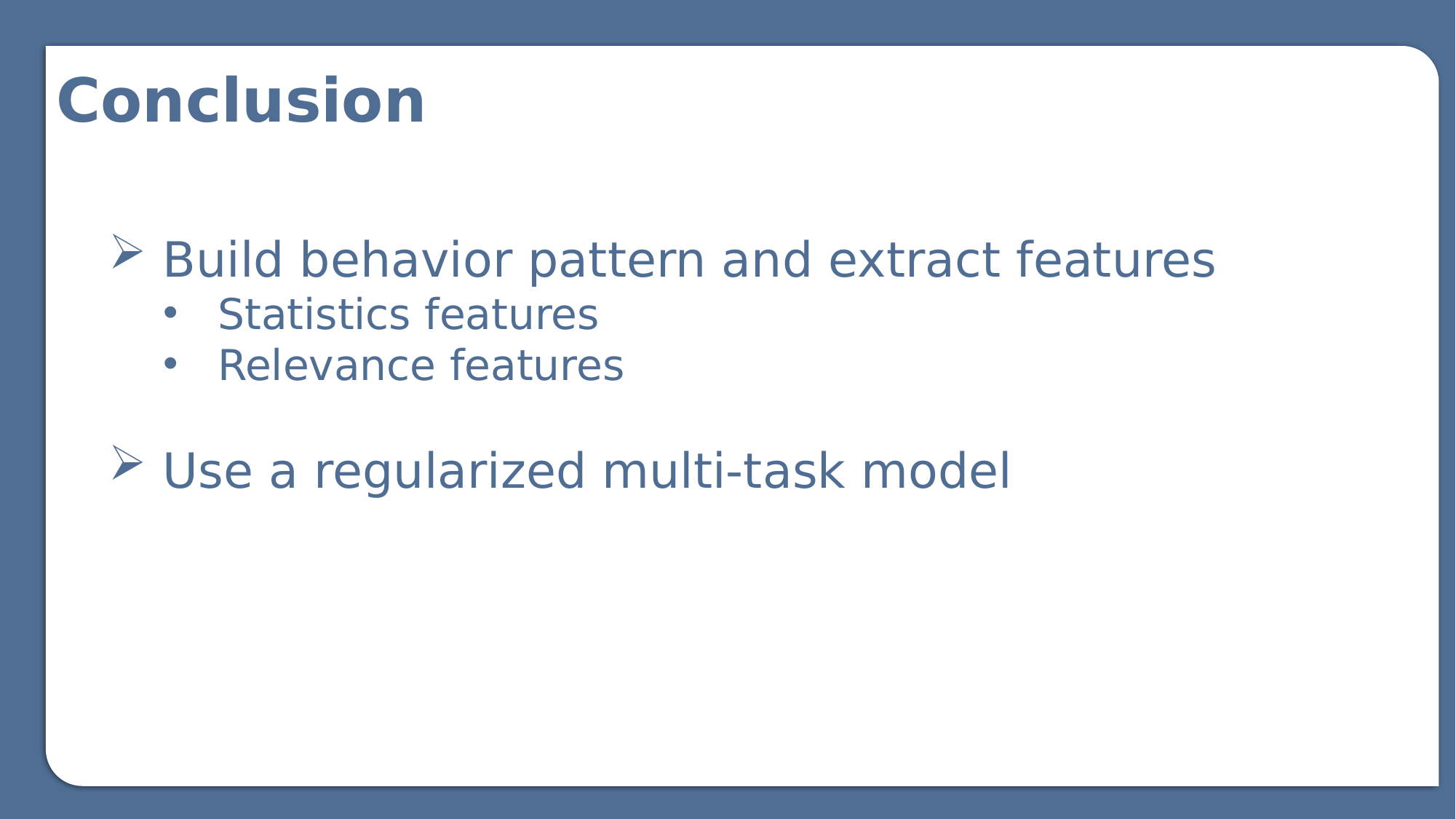

Conclusion
 Build behavior pattern and extract features
Statistics features
Relevance features

 Use a regularized multi-task model